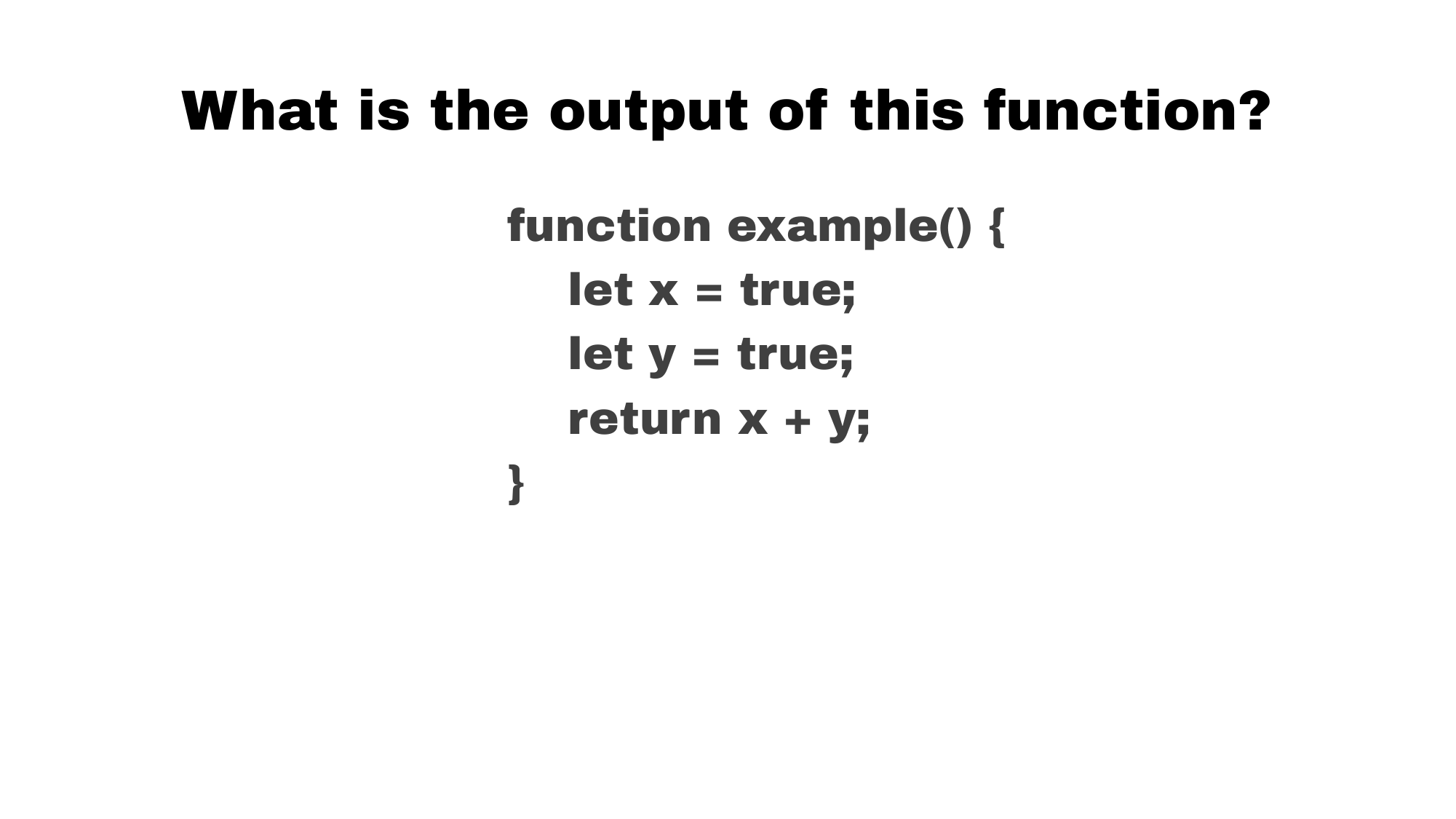

# What is the output of this function?
function example() {
    let x = true;
    let y = true;
    return x + y;
}